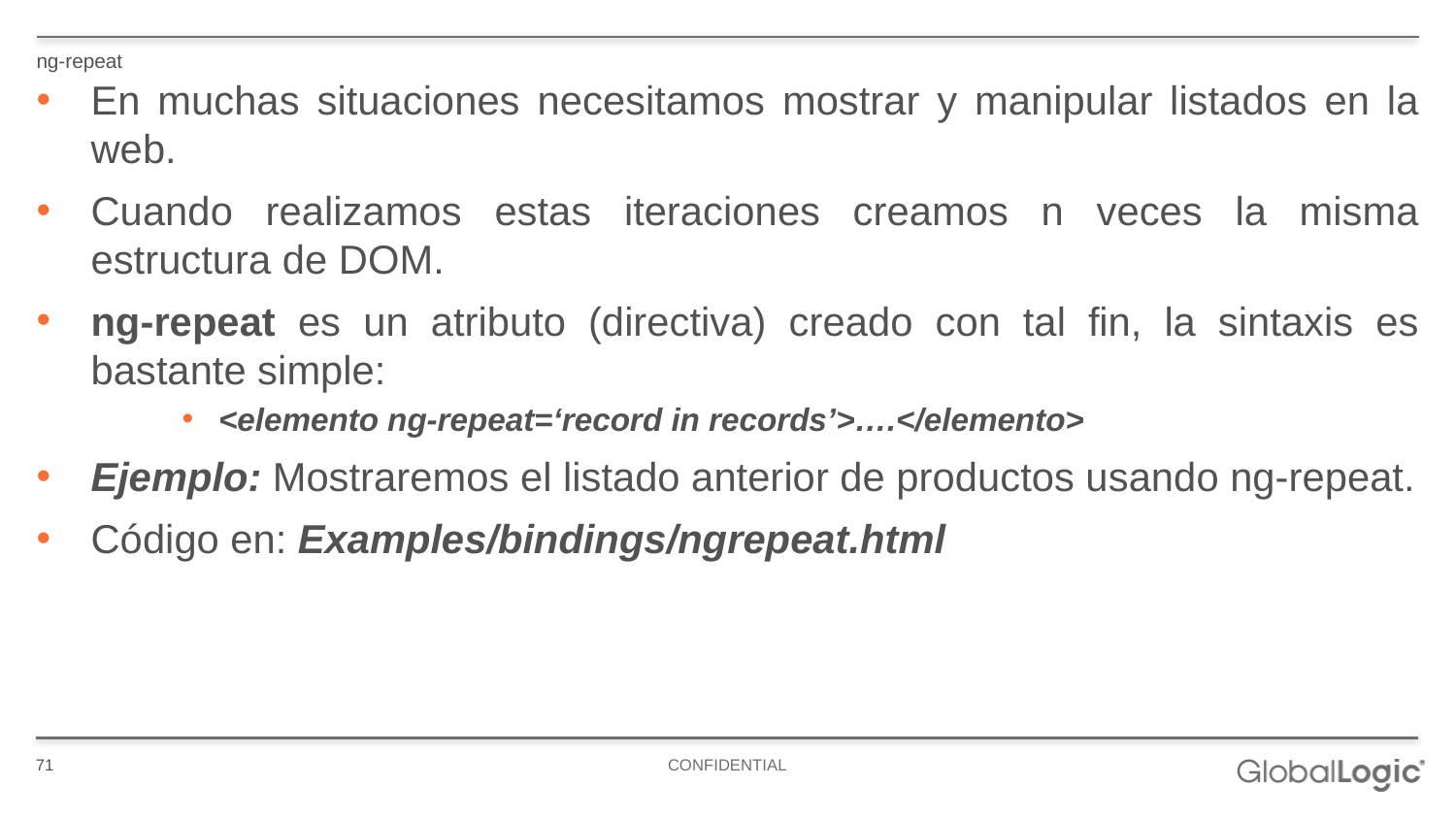

ng-repeat
En muchas situaciones necesitamos mostrar y manipular listados en la web.
Cuando realizamos estas iteraciones creamos n veces la misma estructura de DOM.
ng-repeat es un atributo (directiva) creado con tal fin, la sintaxis es bastante simple:
<elemento ng-repeat=‘record in records’>….</elemento>
Ejemplo: Mostraremos el listado anterior de productos usando ng-repeat.
Código en: Examples/bindings/ngrepeat.html